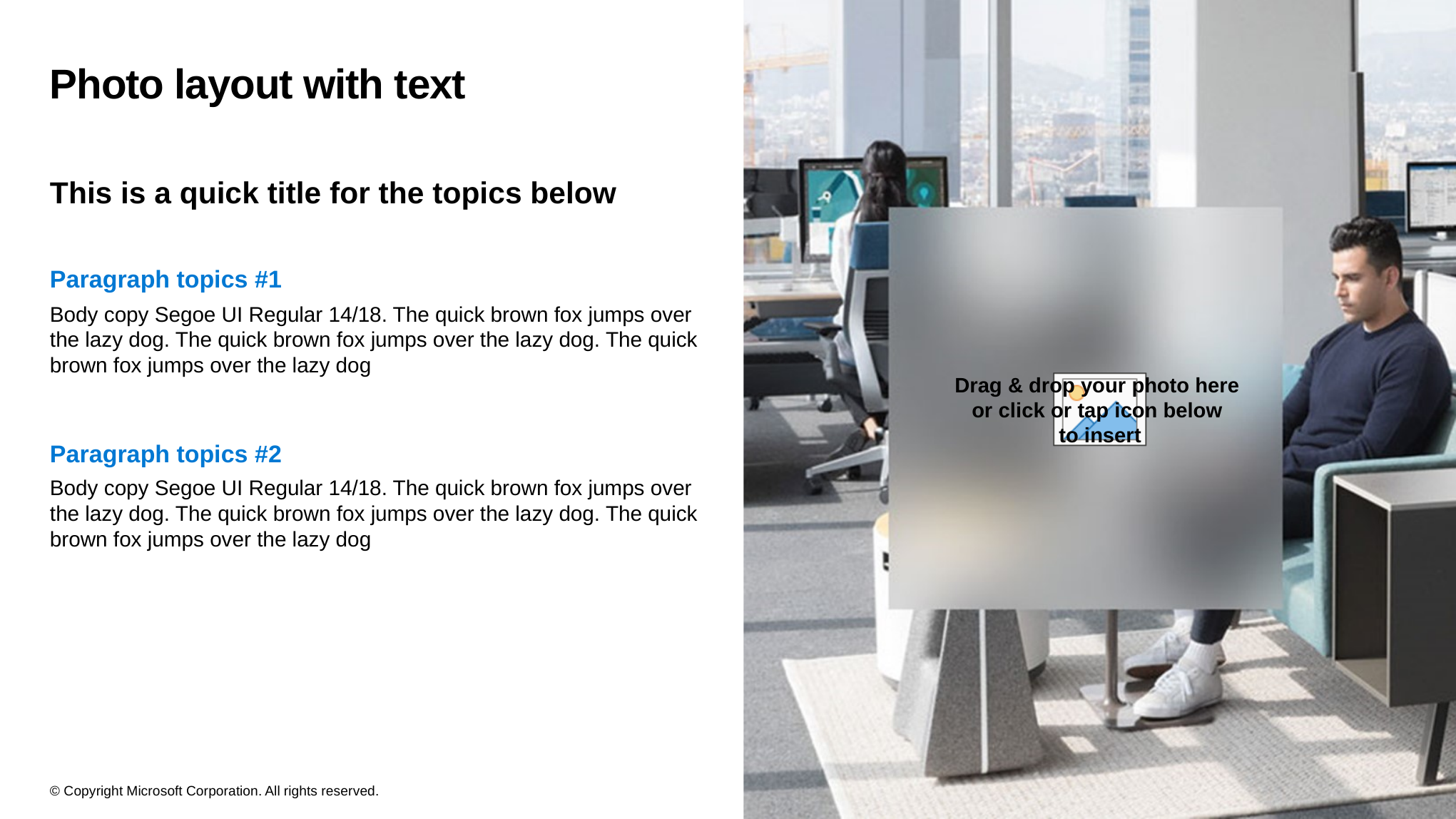

# Photo layout with text
This is a quick title for the topics below
Paragraph topics #1
Body copy Segoe UI Regular 14/18. The quick brown fox jumps over the lazy dog. The quick brown fox jumps over the lazy dog. The quick brown fox jumps over the lazy dog
Paragraph topics #2
Body copy Segoe UI Regular 14/18. The quick brown fox jumps over the lazy dog. The quick brown fox jumps over the lazy dog. The quick brown fox jumps over the lazy dog